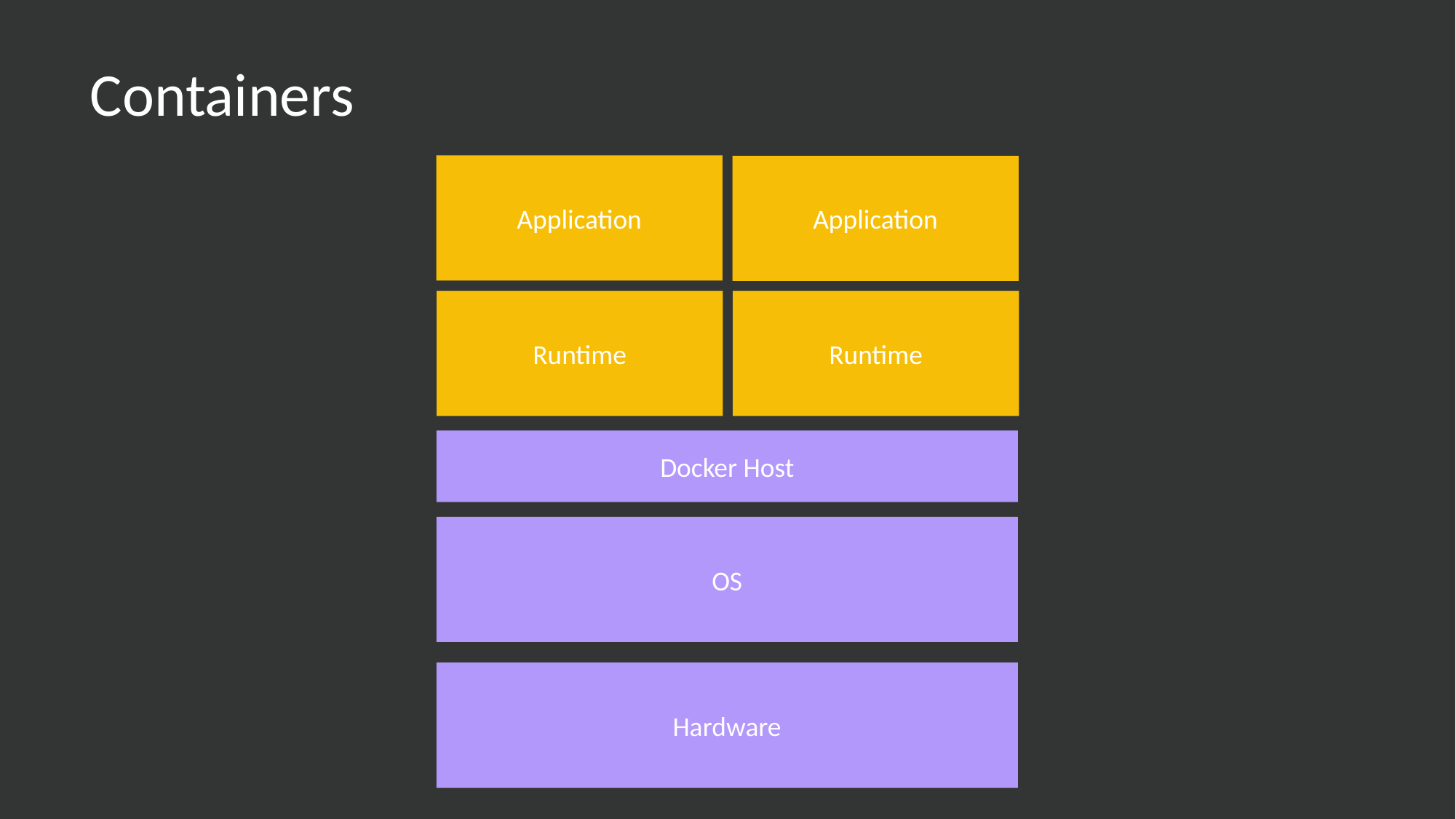

# Containers
Application
Application
Runtime
Runtime
Docker Host
OS
Hardware